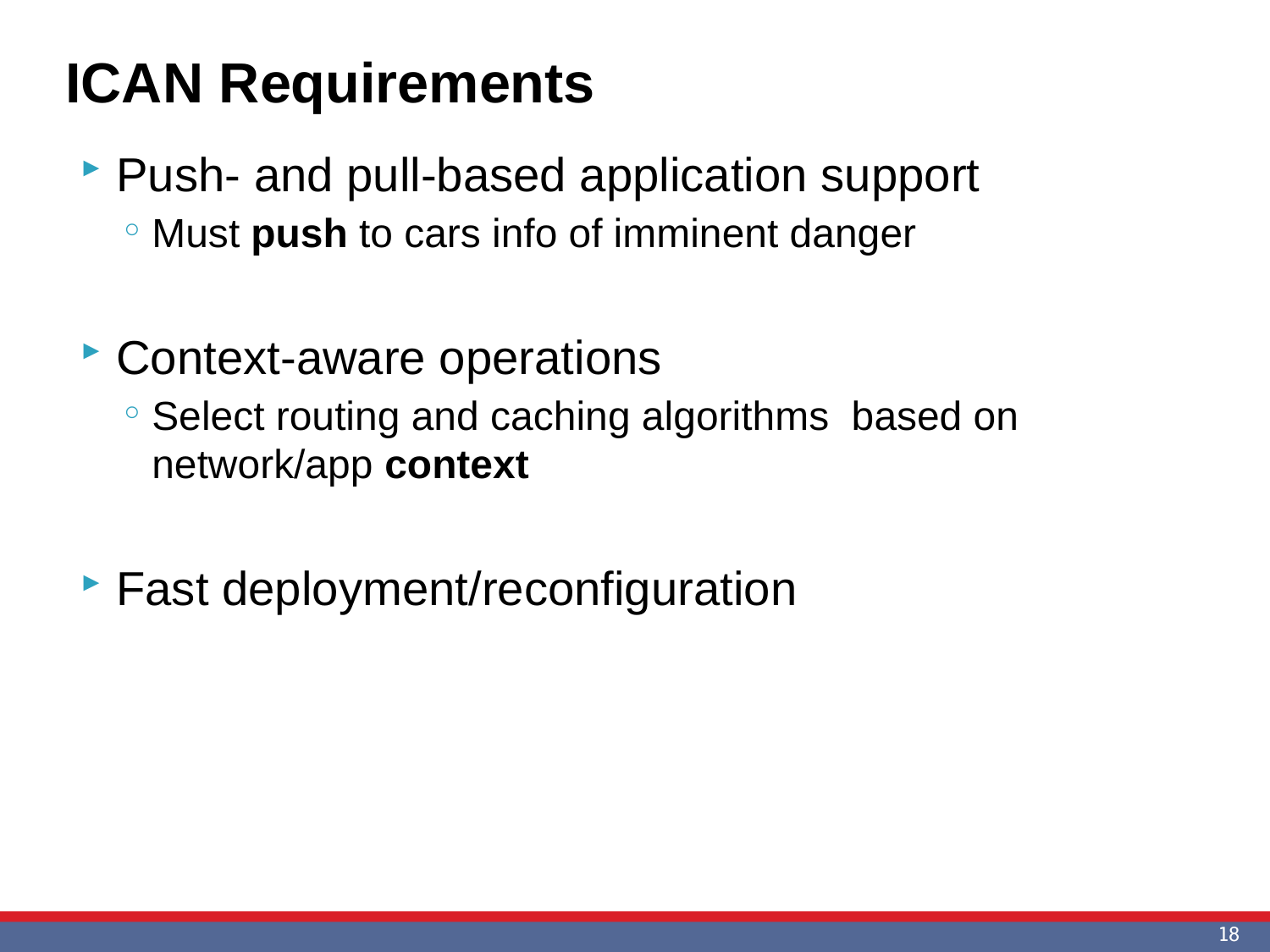

# ICAN Requirements
Push- and pull-based application support
Must push to cars info of imminent danger

Context-aware operations
Select routing and caching algorithms  based on network/app context

Fast deployment/reconfiguration
18